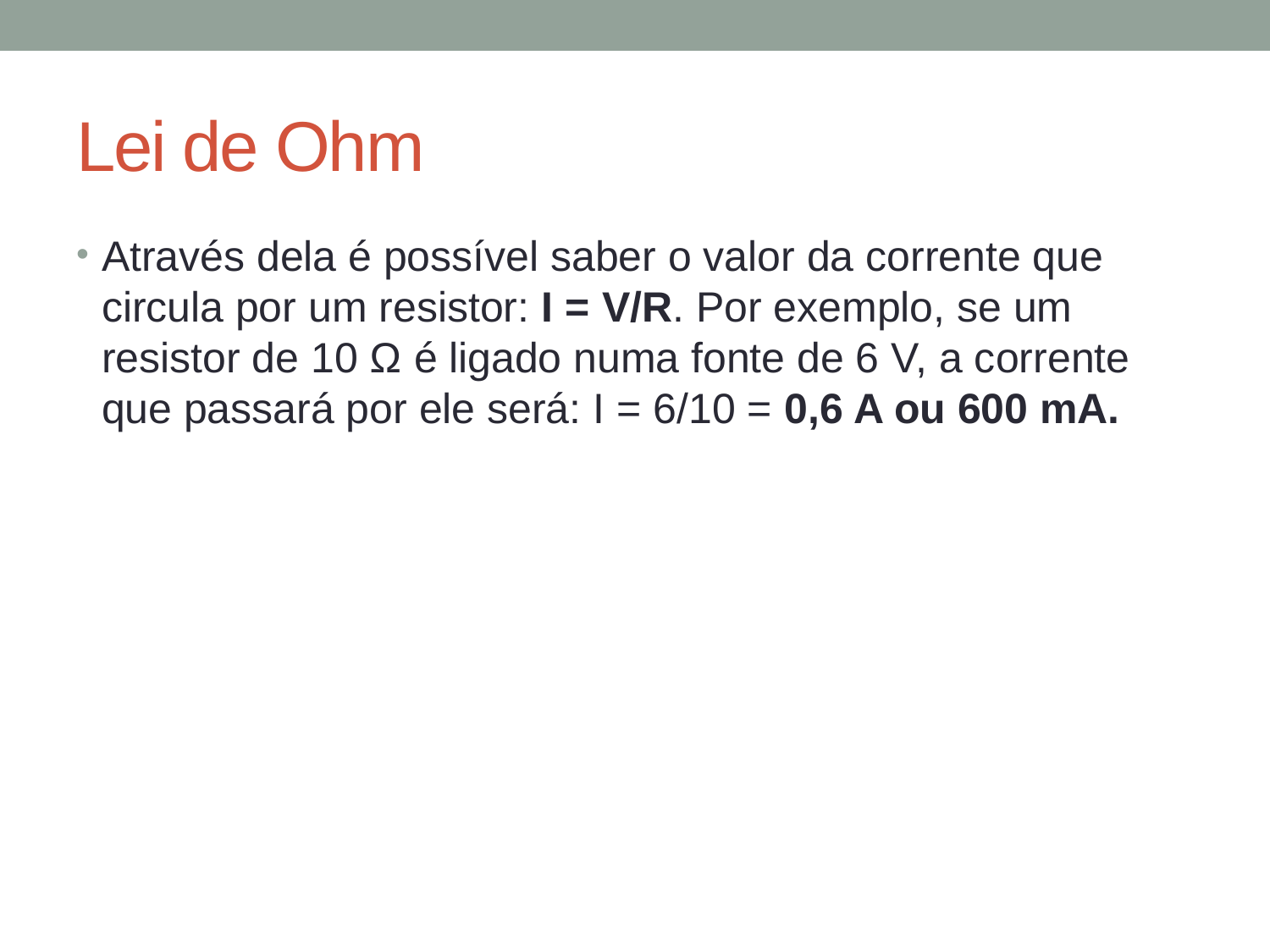

# Lei de Ohm
Através dela é possível saber o valor da corrente que circula por um resistor: I = V/R. Por exemplo, se um resistor de 10 Ω é ligado numa fonte de 6 V, a corrente que passará por ele será: I = 6/10 = 0,6 A ou 600 mA.